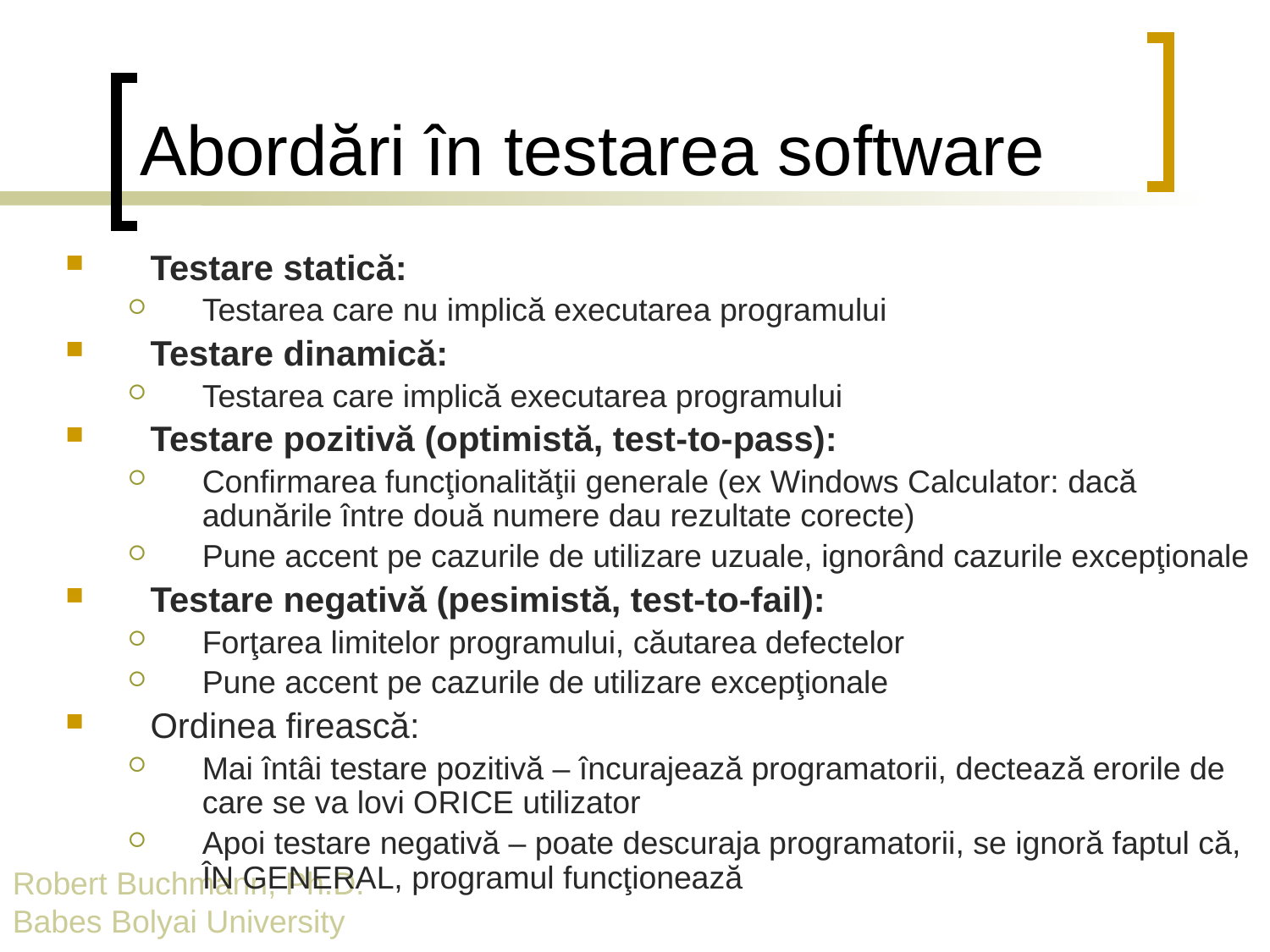

# Abordări în testarea software
Testare statică:
Testarea care nu implică executarea programului
Testare dinamică:
Testarea care implică executarea programului
Testare pozitivă (optimistă, test-to-pass):
Confirmarea funcţionalităţii generale (ex Windows Calculator: dacă adunările între două numere dau rezultate corecte)
Pune accent pe cazurile de utilizare uzuale, ignorând cazurile excepţionale
Testare negativă (pesimistă, test-to-fail):
Forţarea limitelor programului, căutarea defectelor
Pune accent pe cazurile de utilizare excepţionale
Ordinea firească:
Mai întâi testare pozitivă – încurajează programatorii, dectează erorile de care se va lovi ORICE utilizator
Apoi testare negativă – poate descuraja programatorii, se ignoră faptul că, ÎN GENERAL, programul funcţionează